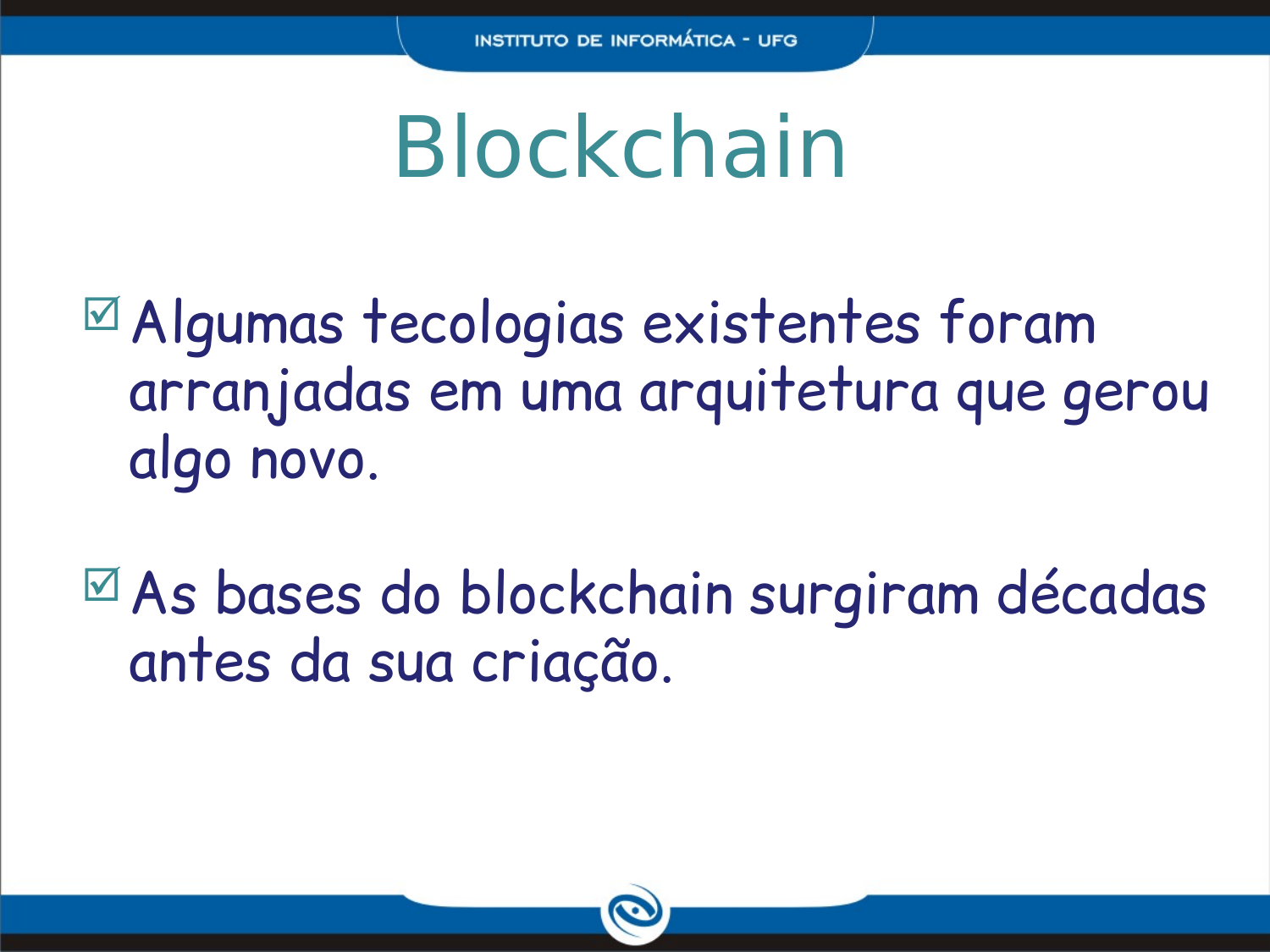

Blockchain
Algumas tecologias existentes foram arranjadas em uma arquitetura que gerou algo novo.

As bases do blockchain surgiram décadas antes da sua criação.